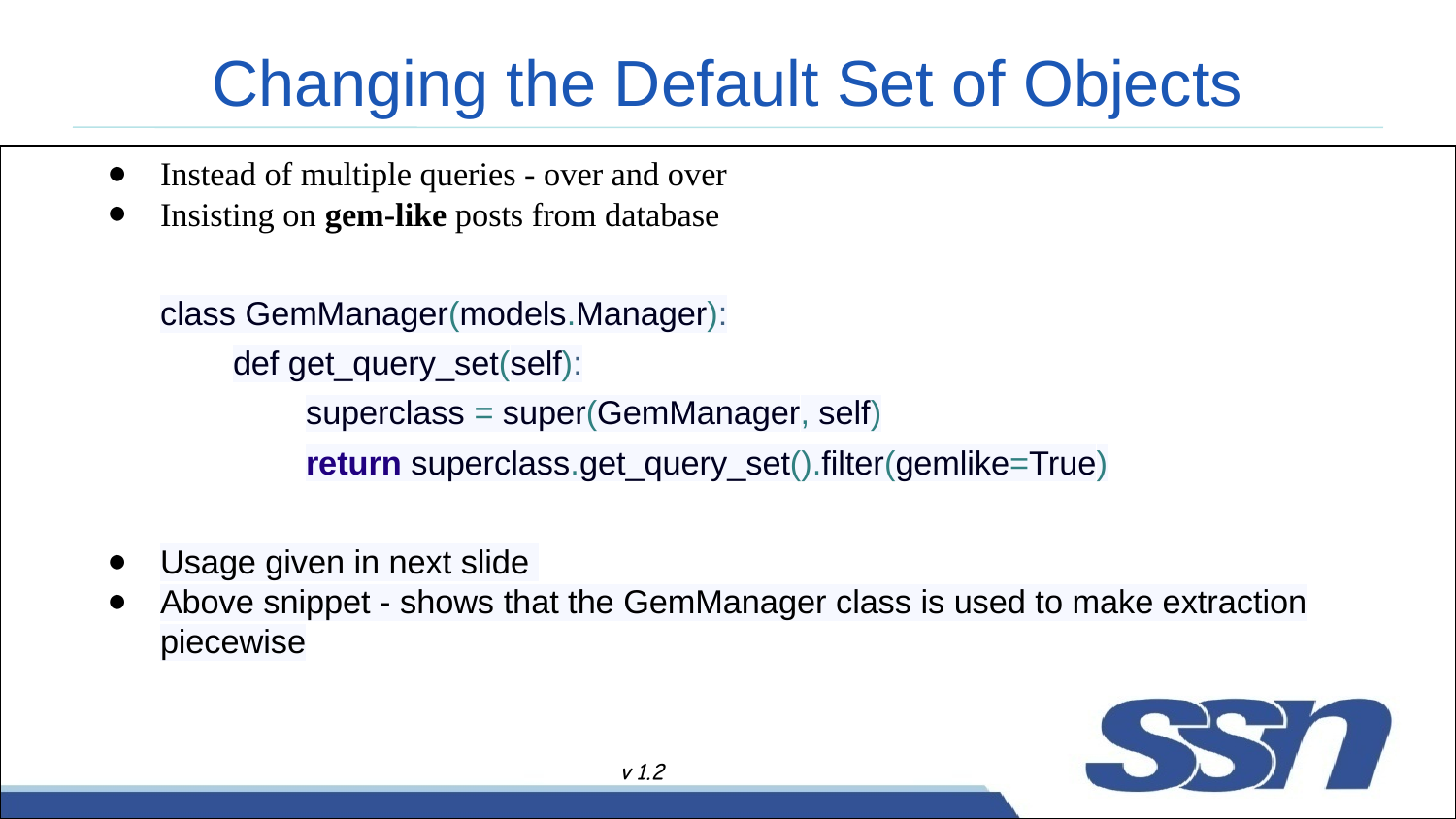

# Changing the Default Set of Objects
Instead of multiple queries - over and over
Insisting on gem-like posts from database

class GemManager(models.Manager):
def get_query_set(self):
superclass = super(GemManager, self)
return superclass.get_query_set().filter(gemlike=True)

Usage given in next slide
Above snippet - shows that the GemManager class is used to make extraction piecewise